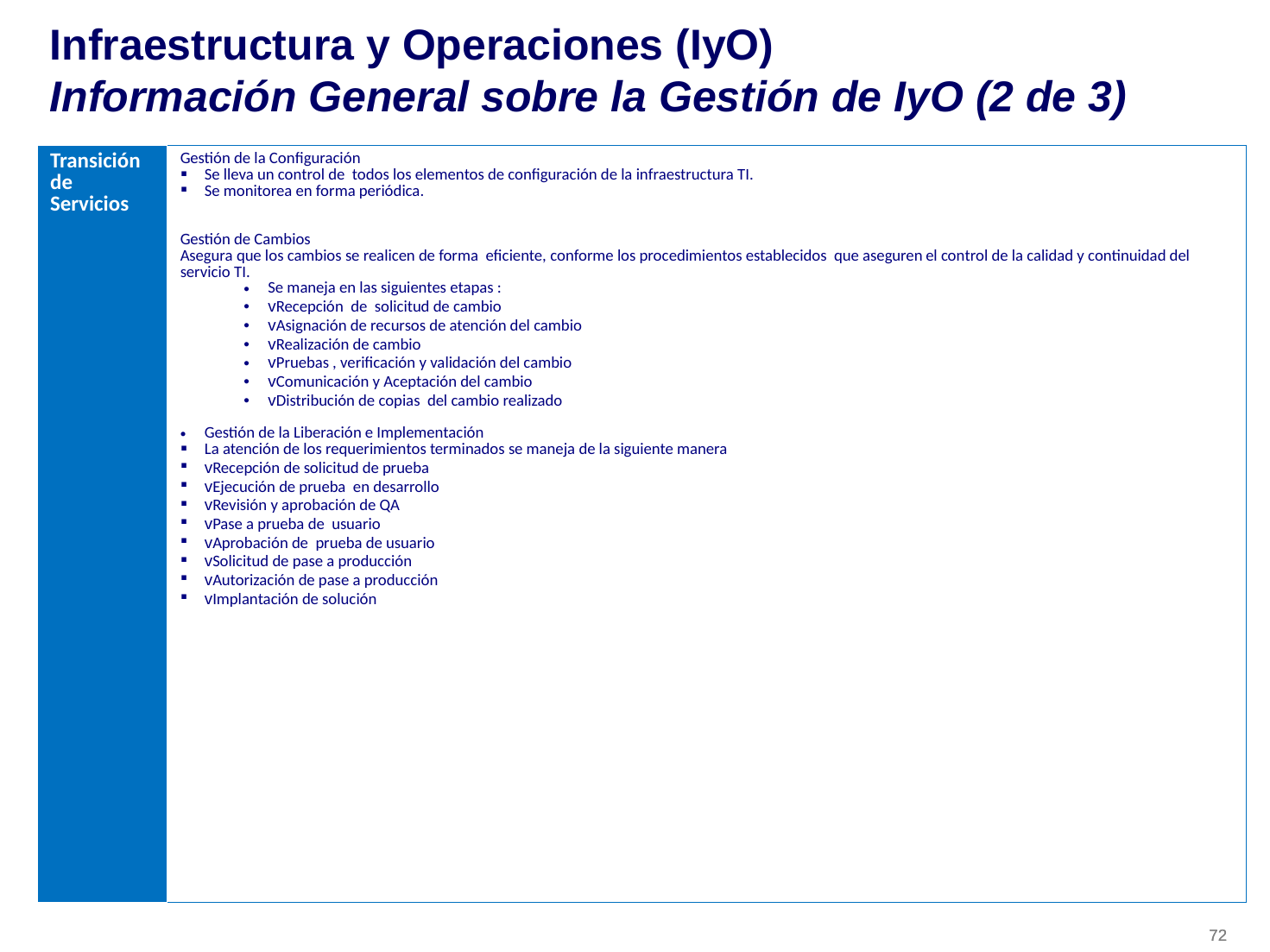

# Infraestructura y Operaciones (IyO) Información General sobre la Gestión de IyO (2 de 3)
| Transición de Servicios | Gestión de la Configuración Se lleva un control de todos los elementos de configuración de la infraestructura TI. Se monitorea en forma periódica. Gestión de Cambios Asegura que los cambios se realicen de forma eficiente, conforme los procedimientos establecidos que aseguren el control de la calidad y continuidad del servicio TI. Se maneja en las siguientes etapas : vRecepción de solicitud de cambio vAsignación de recursos de atención del cambio vRealización de cambio vPruebas , verificación y validación del cambio vComunicación y Aceptación del cambio vDistribución de copias del cambio realizado Gestión de la Liberación e Implementación La atención de los requerimientos terminados se maneja de la siguiente manera vRecepción de solicitud de prueba vEjecución de prueba en desarrollo vRevisión y aprobación de QA vPase a prueba de usuario vAprobación de prueba de usuario vSolicitud de pase a producción vAutorización de pase a producción vImplantación de solución |
| --- | --- |